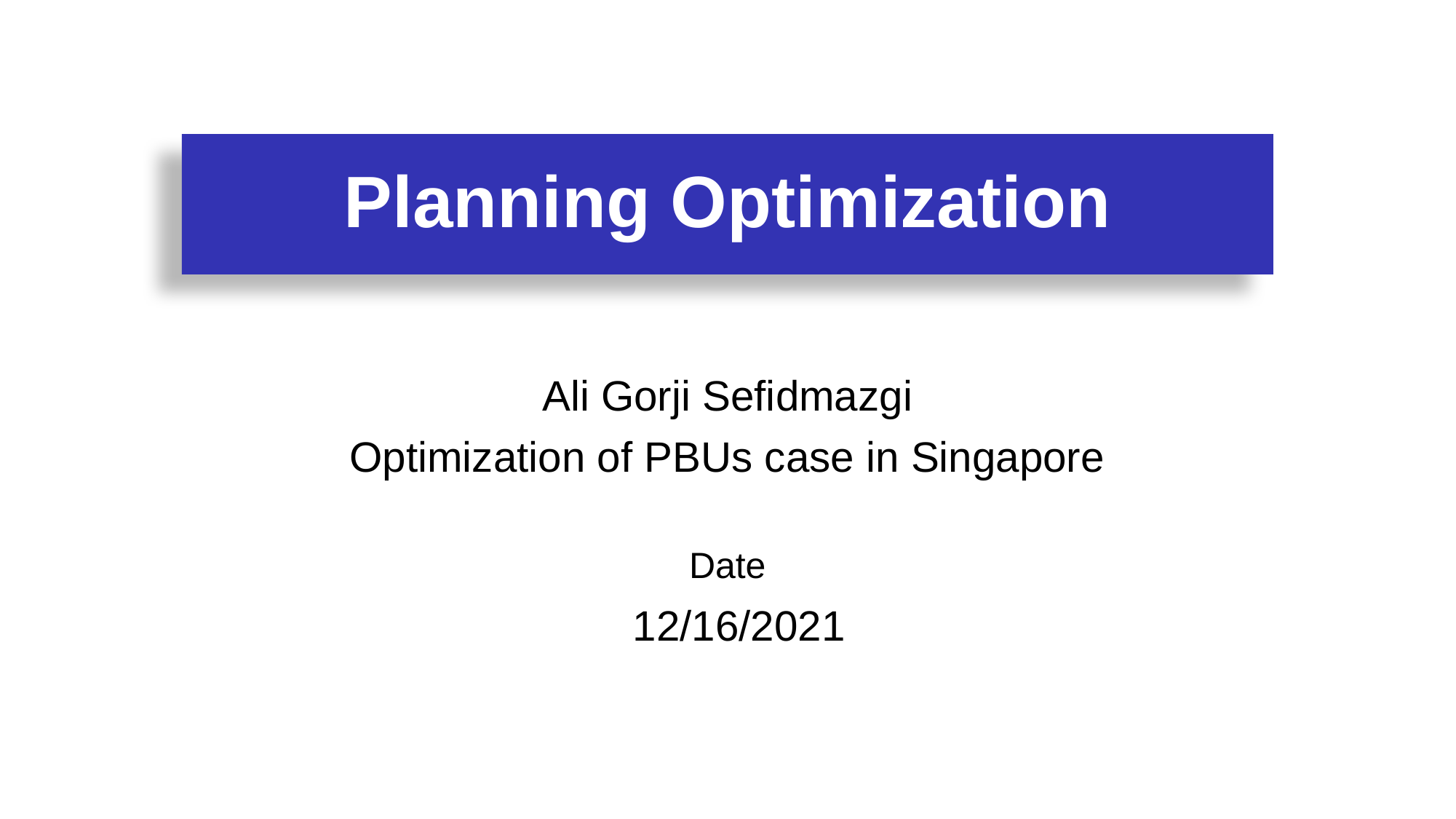

# Planning Optimization
Ali Gorji Sefidmazgi
Optimization of PBUs case in Singapore
12/16/2021